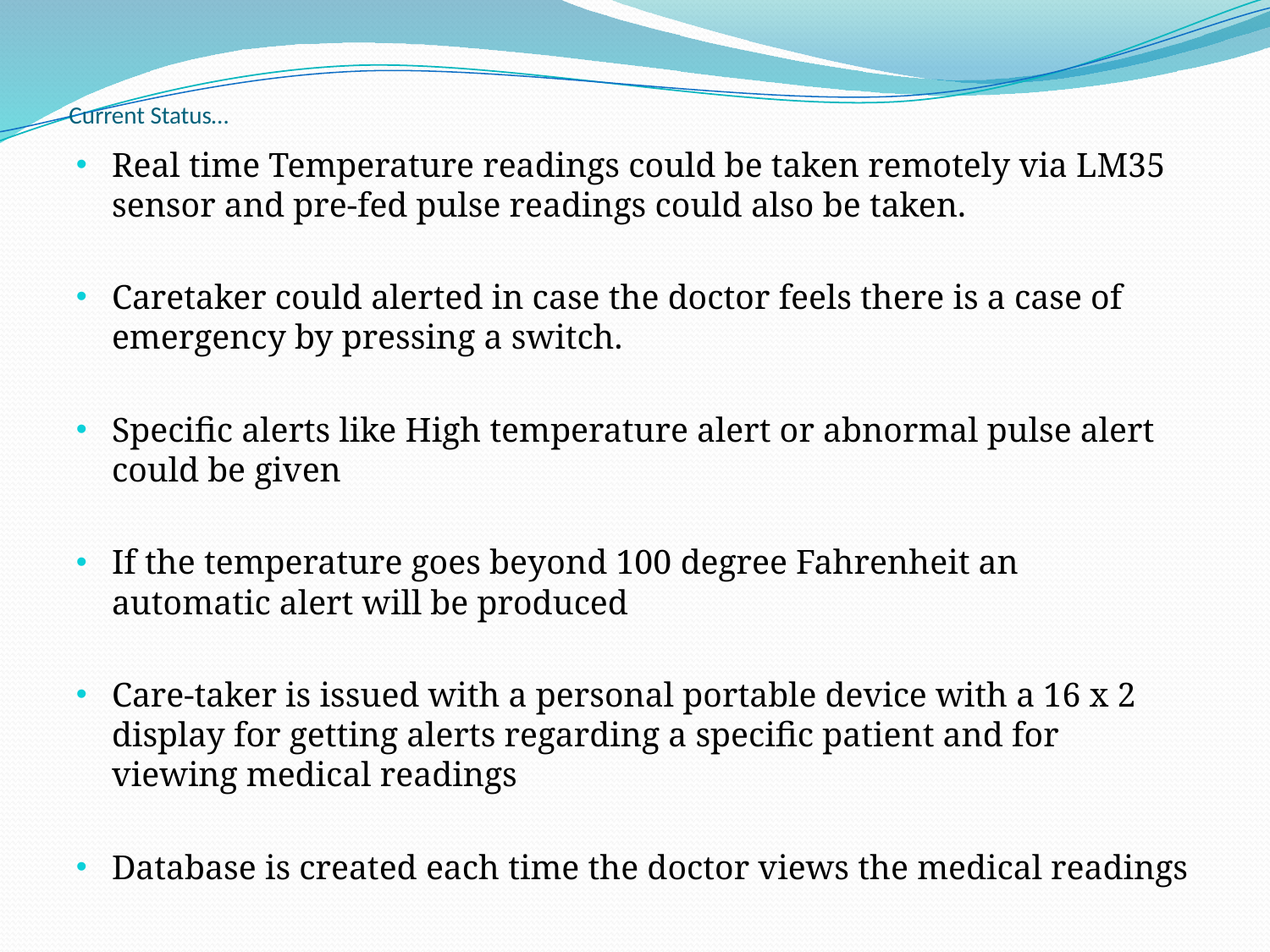

# Current Status…
Real time Temperature readings could be taken remotely via LM35 sensor and pre-fed pulse readings could also be taken.

Caretaker could alerted in case the doctor feels there is a case of emergency by pressing a switch.

Specific alerts like High temperature alert or abnormal pulse alert could be given

If the temperature goes beyond 100 degree Fahrenheit an  automatic alert will be produced

Care-taker is issued with a personal portable device with a 16 x 2 display for getting alerts regarding a specific patient and for viewing medical readings

Database is created each time the doctor views the medical readings